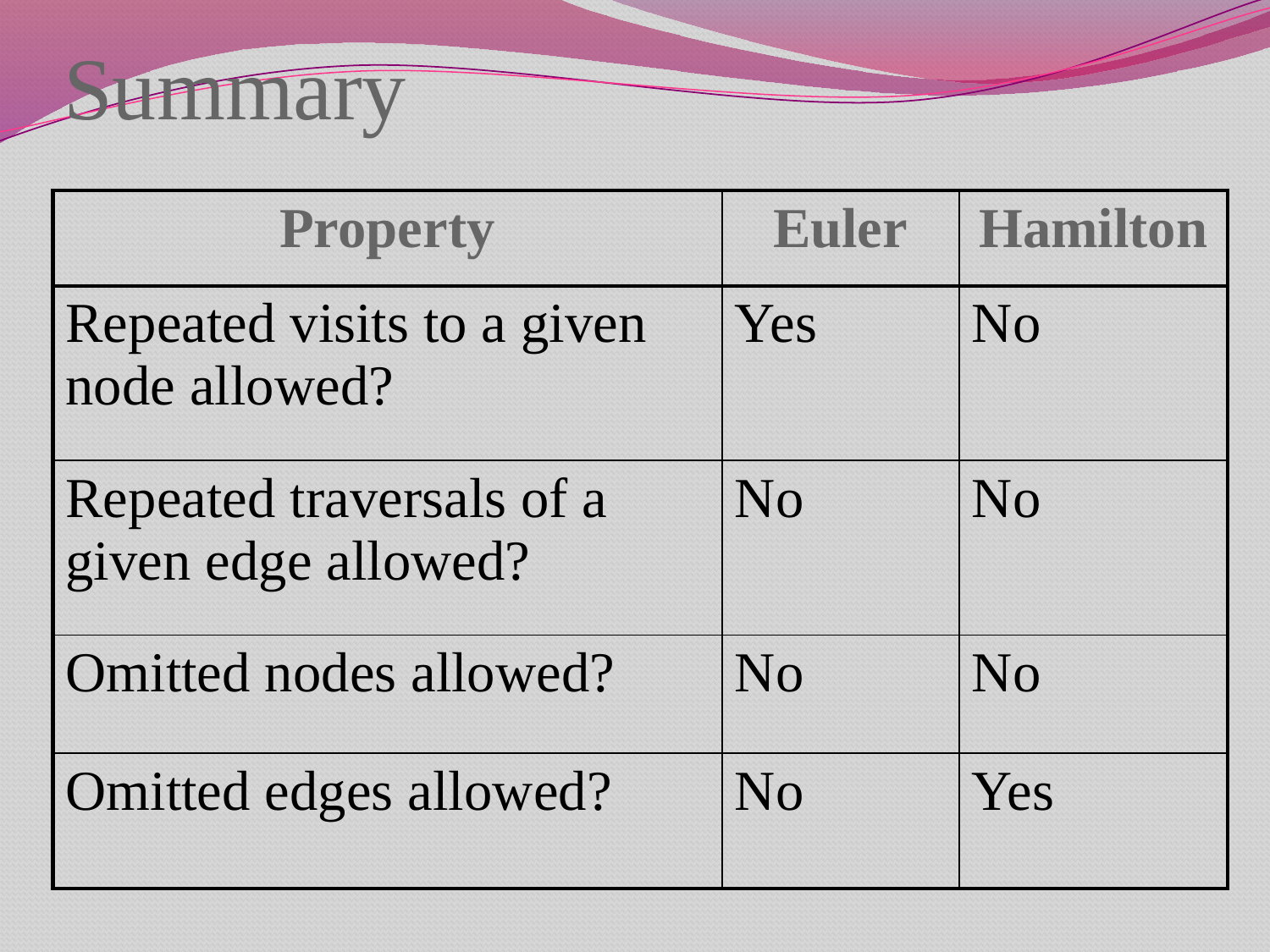

# Summary
| Property | Euler | Hamilton |
| --- | --- | --- |
| Repeated visits to a given node allowed? | Yes | No |
| Repeated traversals of a given edge allowed? | No | No |
| Omitted nodes allowed? | No | No |
| Omitted edges allowed? | No | Yes |